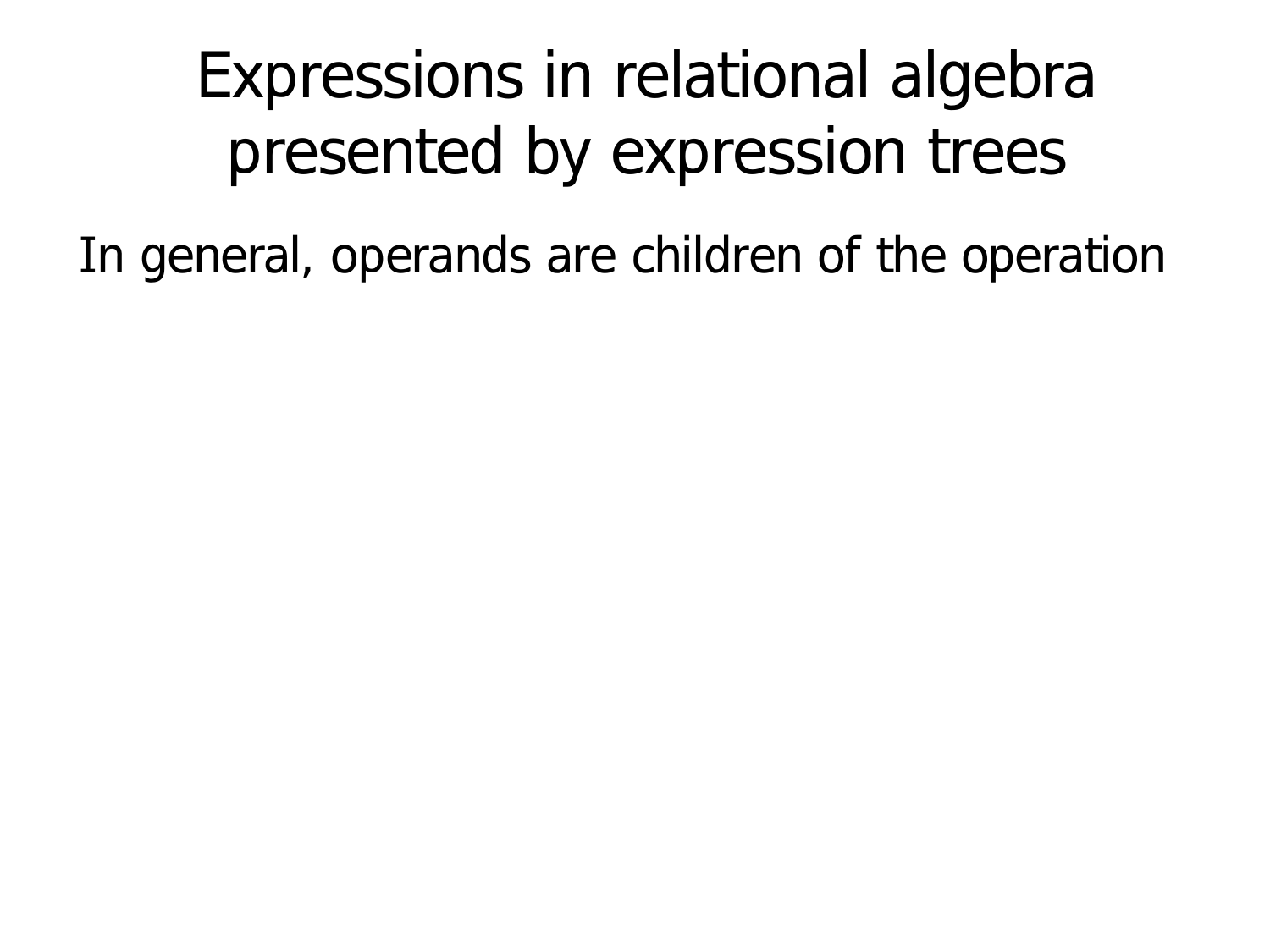

Expressions in relational algebra
presented by expression trees
In general, operands are children of the operation